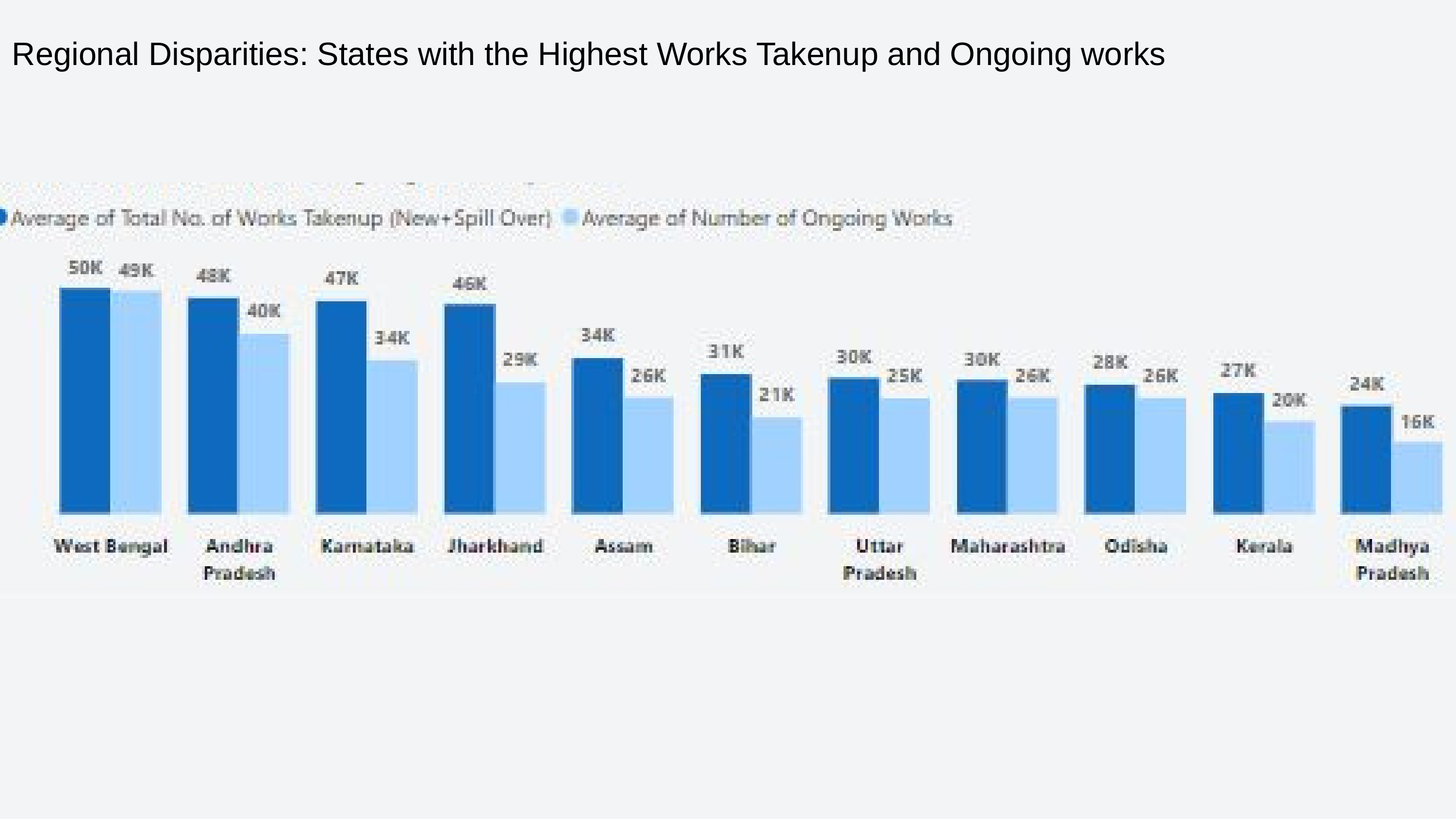

Regional Disparities: States with the Highest Works Takenup and Ongoing works